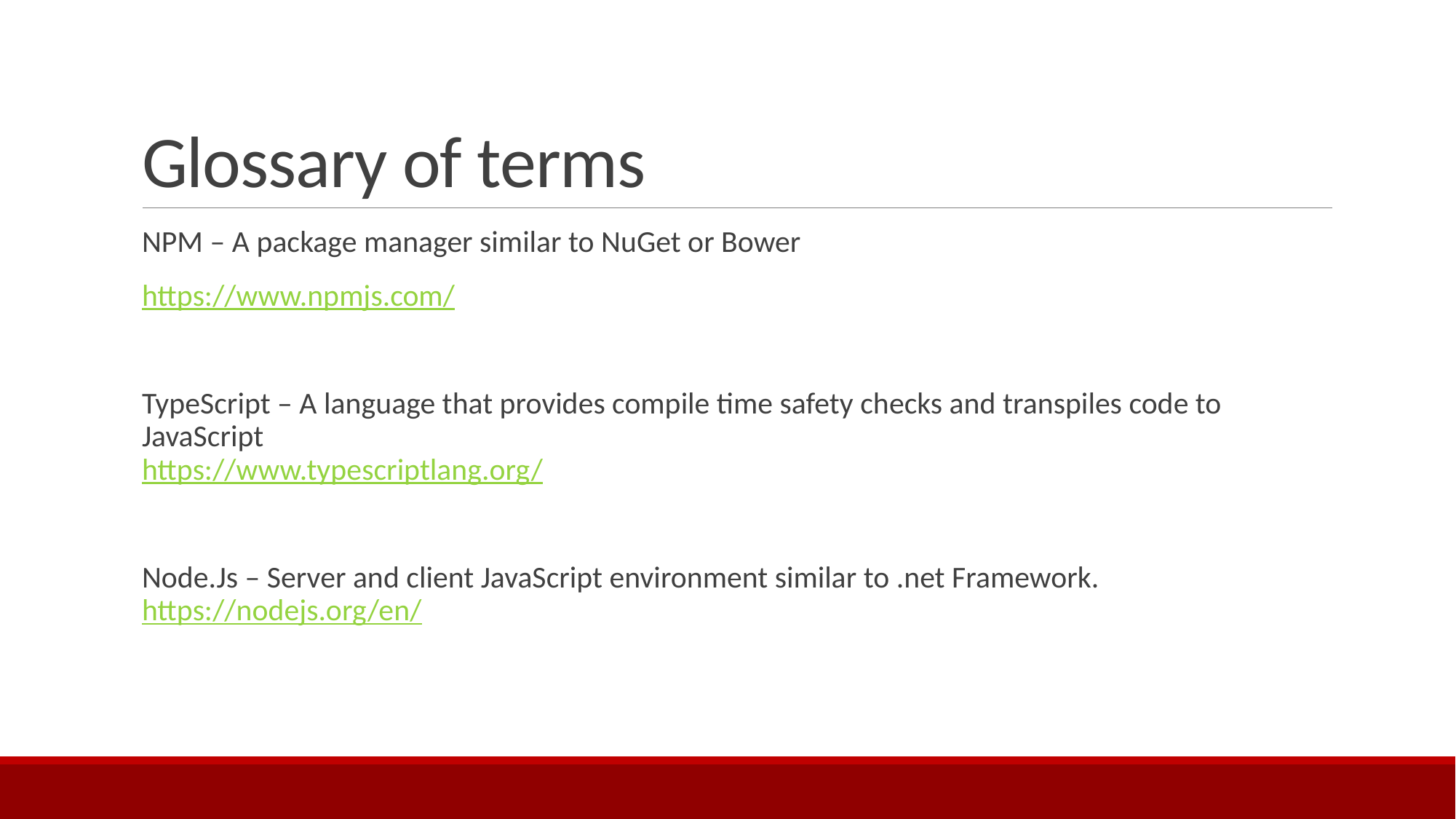

# Glossary of terms
NPM – A package manager similar to NuGet or Bower
https://www.npmjs.com/

TypeScript – A language that provides compile time safety checks and transpiles code to JavaScript
https://www.typescriptlang.org/

Node.Js – Server and client JavaScript environment similar to .net Framework.
https://nodejs.org/en/